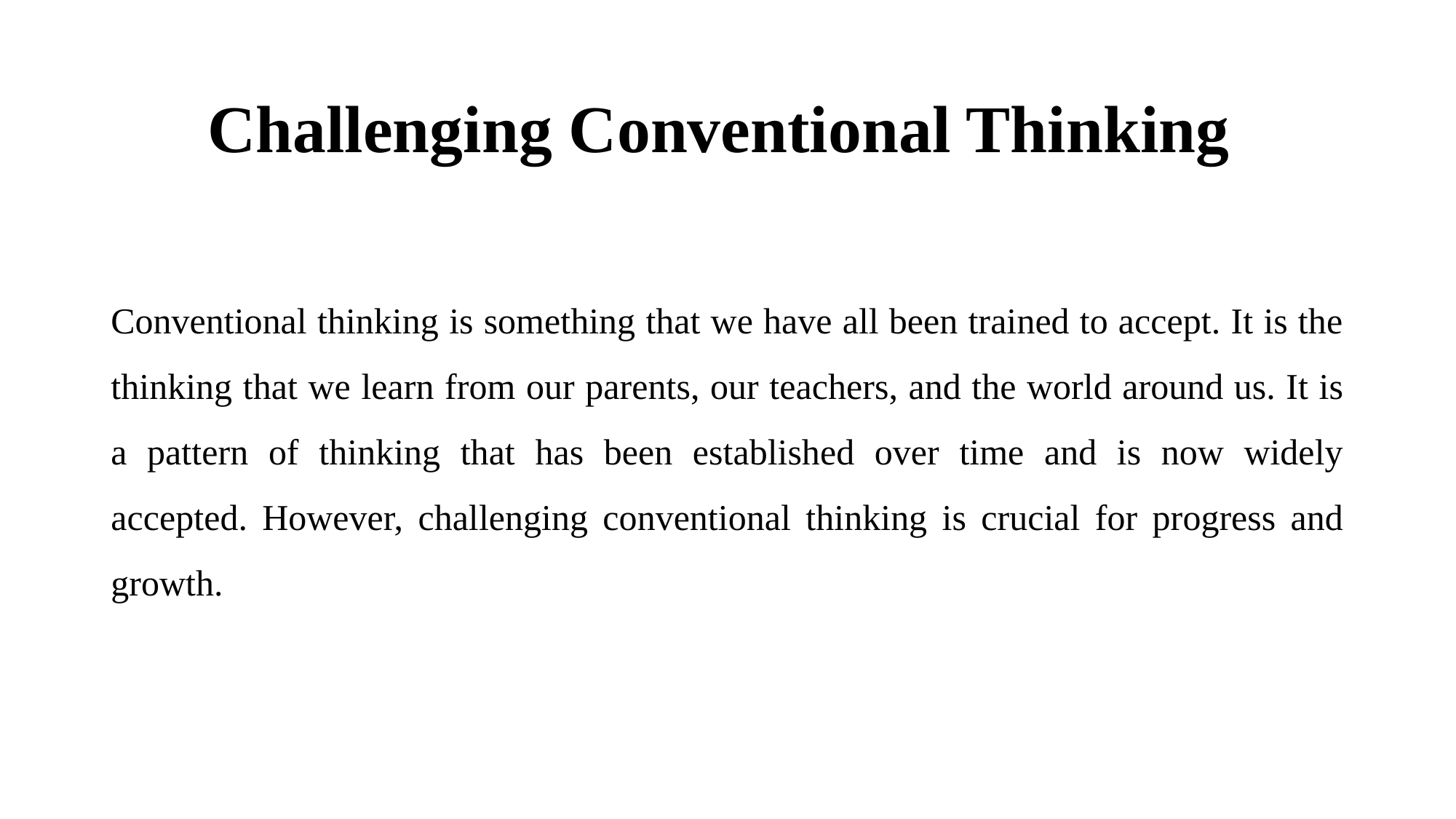

# Challenging Conventional Thinking
Conventional thinking is something that we have all been trained to accept. It is the thinking that we learn from our parents, our teachers, and the world around us. It is a pattern of thinking that has been established over time and is now widely accepted. However, challenging conventional thinking is crucial for progress and growth.